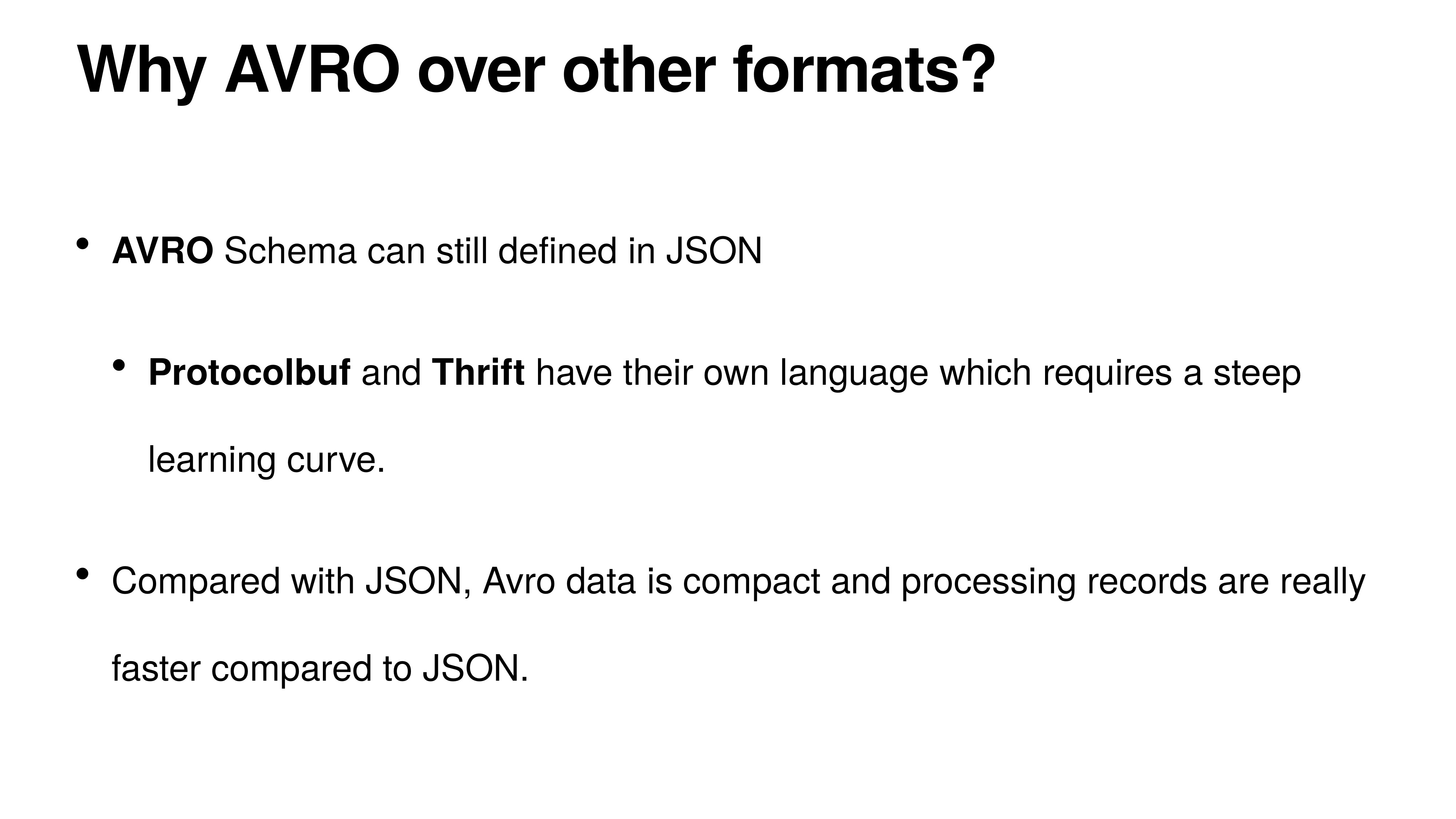

# Why AVRO over other formats?
AVRO Schema can still defined in JSON
Protocolbuf and Thrift have their own language which requires a steep learning curve.
Compared with JSON, Avro data is compact and processing records are really faster compared to JSON.